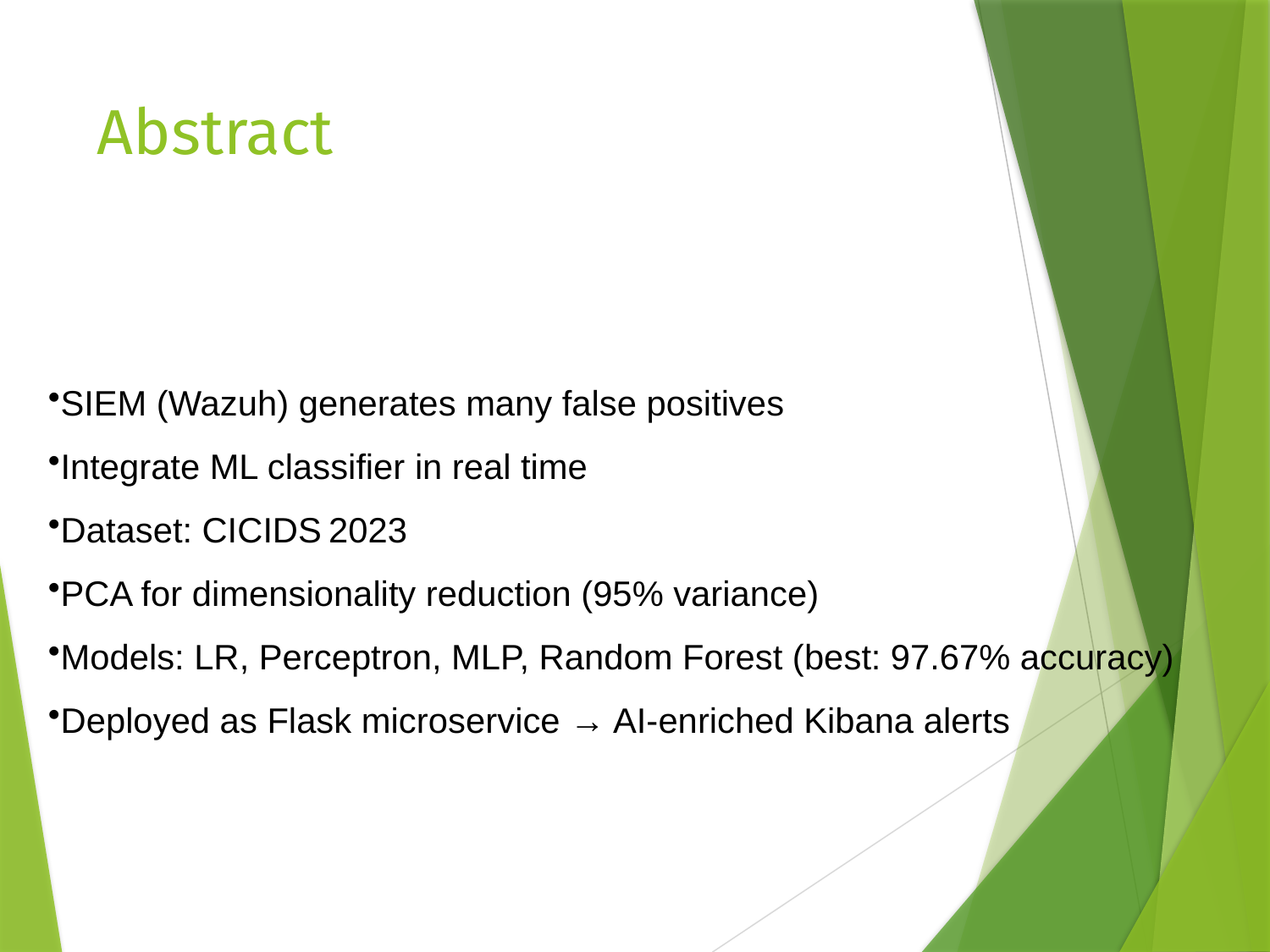

# Abstract
SIEM (Wazuh) generates many false positives
Integrate ML classifier in real time
Dataset: CICIDS 2023
PCA for dimensionality reduction (95% variance)
Models: LR, Perceptron, MLP, Random Forest (best: 97.67% accuracy)
Deployed as Flask microservice → AI‑enriched Kibana alerts